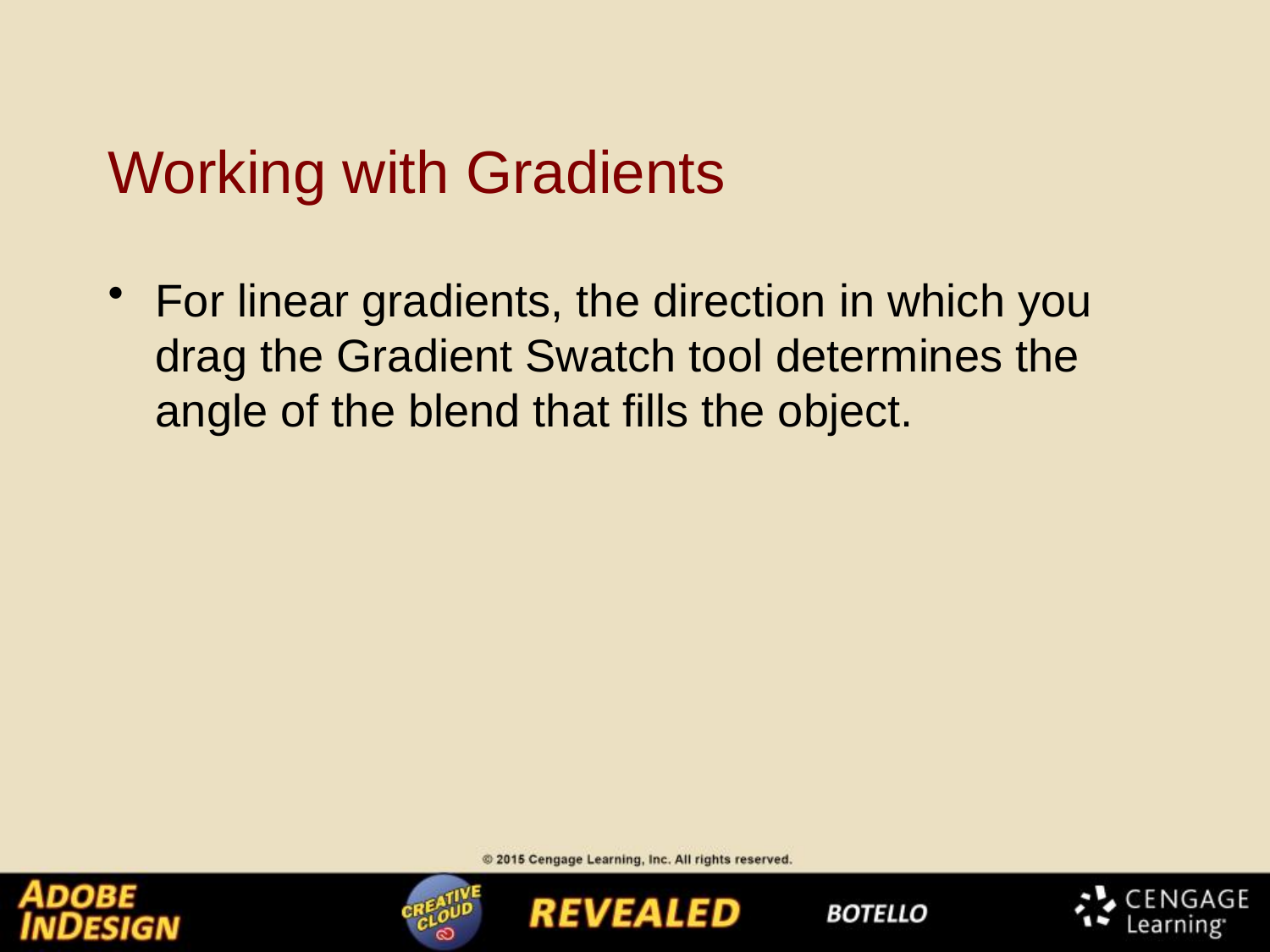

# Working with Gradients
For linear gradients, the direction in which you drag the Gradient Swatch tool determines the angle of the blend that fills the object.